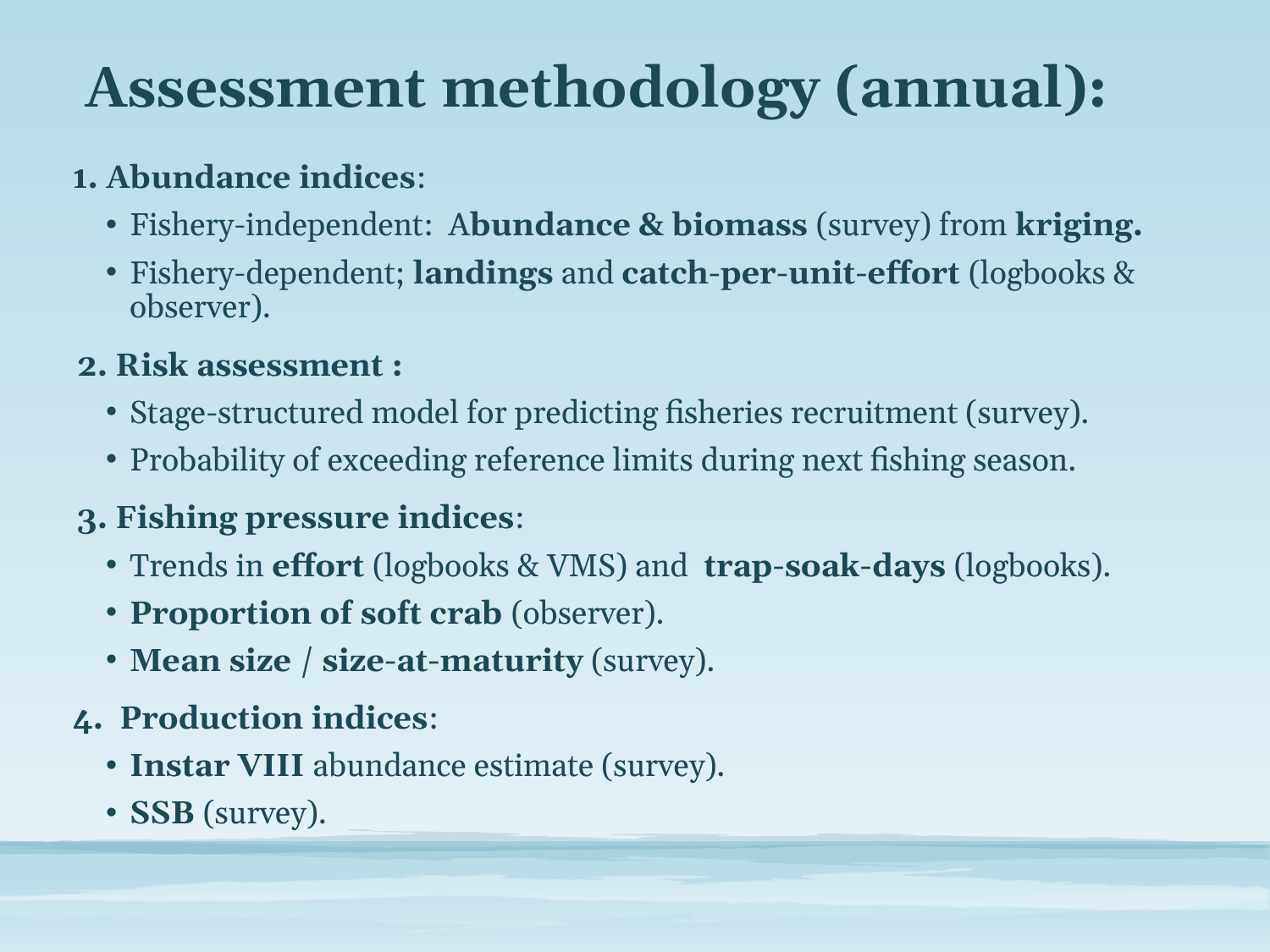

# Assessment methodology (annual):
1. Abundance indices:
Fishery-independent:  Abundance & biomass (survey) from kriging.
Fishery-dependent; landings and catch-per-unit-effort (logbooks & observer).
2. Risk assessment :
Stage-structured model for predicting fisheries recruitment (survey).
Probability of exceeding reference limits during next fishing season.
3. Fishing pressure indices:
Trends in effort (logbooks & VMS) and  trap-soak-days (logbooks).
Proportion of soft crab (observer).
Mean size / size-at-maturity (survey).
4.  Production indices:
Instar VIII abundance estimate (survey).
SSB (survey).